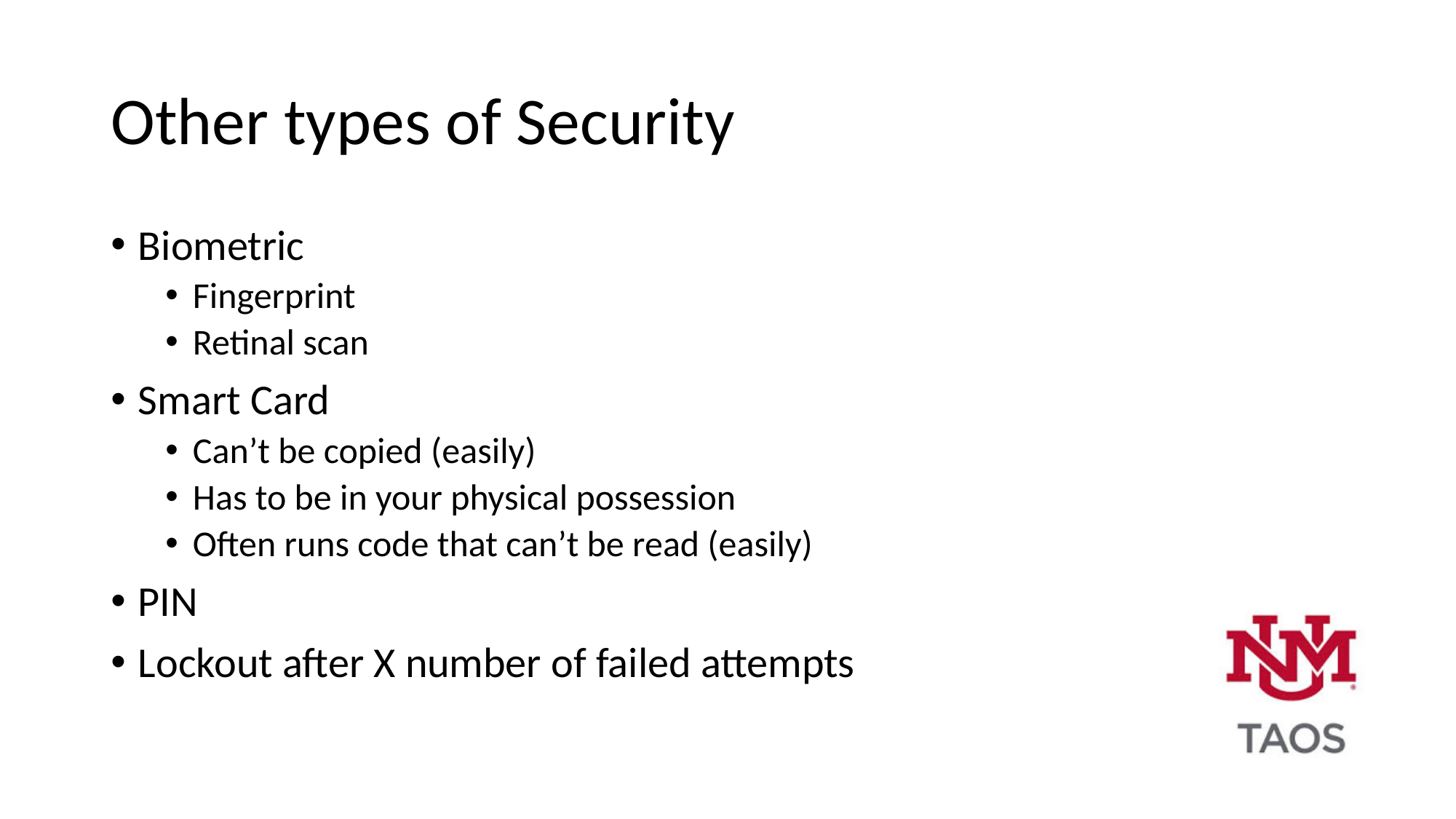

# Other types of Security
Biometric
Fingerprint
Retinal scan
Smart Card
Can’t be copied (easily)
Has to be in your physical possession
Often runs code that can’t be read (easily)
PIN
Lockout after X number of failed attempts